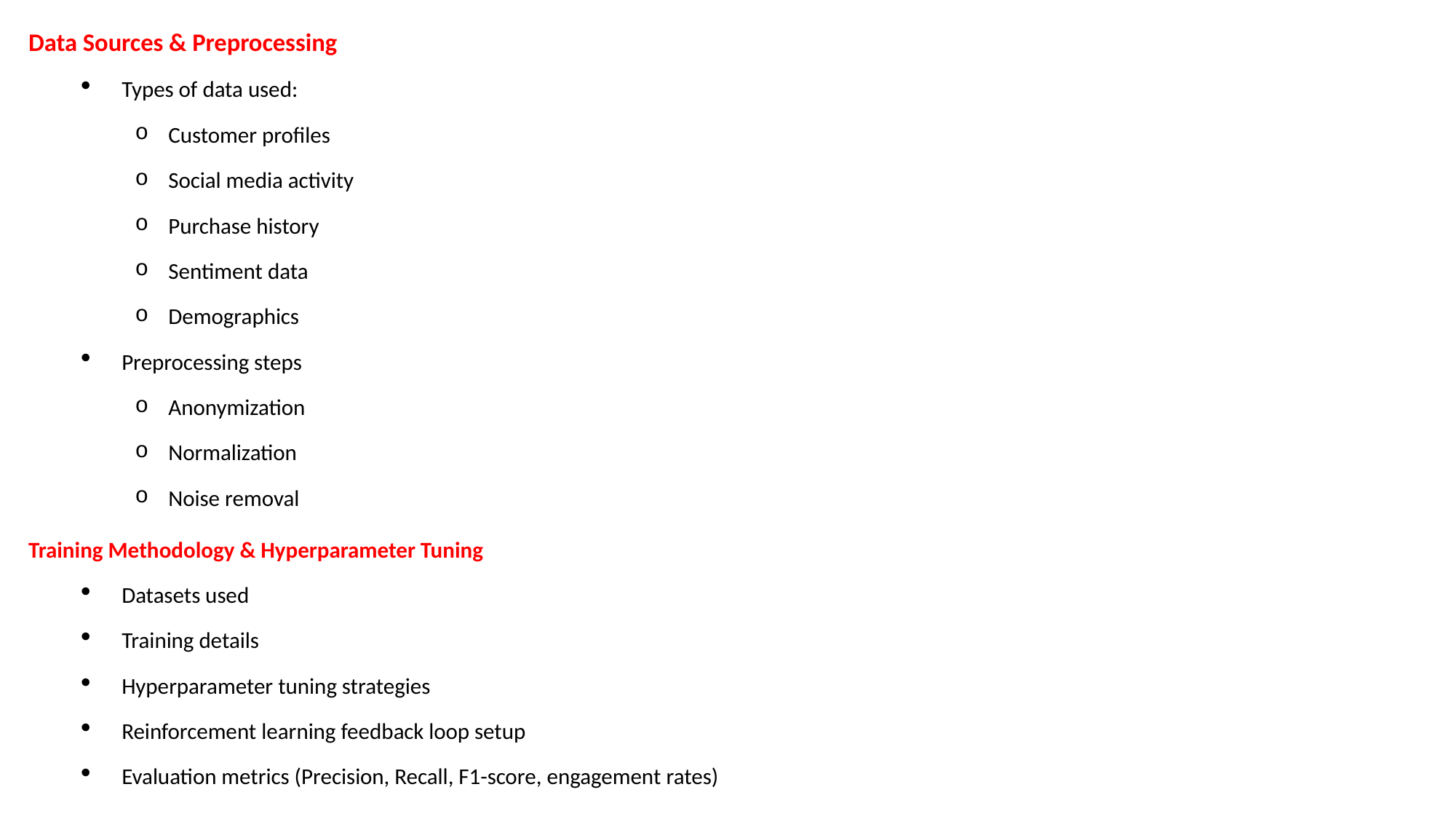

Data Sources & Preprocessing
Types of data used:
Customer profiles
Social media activity
Purchase history
Sentiment data
Demographics
Preprocessing steps
Anonymization
Normalization
Noise removal
Training Methodology & Hyperparameter Tuning
Datasets used
Training details
Hyperparameter tuning strategies
Reinforcement learning feedback loop setup
Evaluation metrics (Precision, Recall, F1-score, engagement rates)